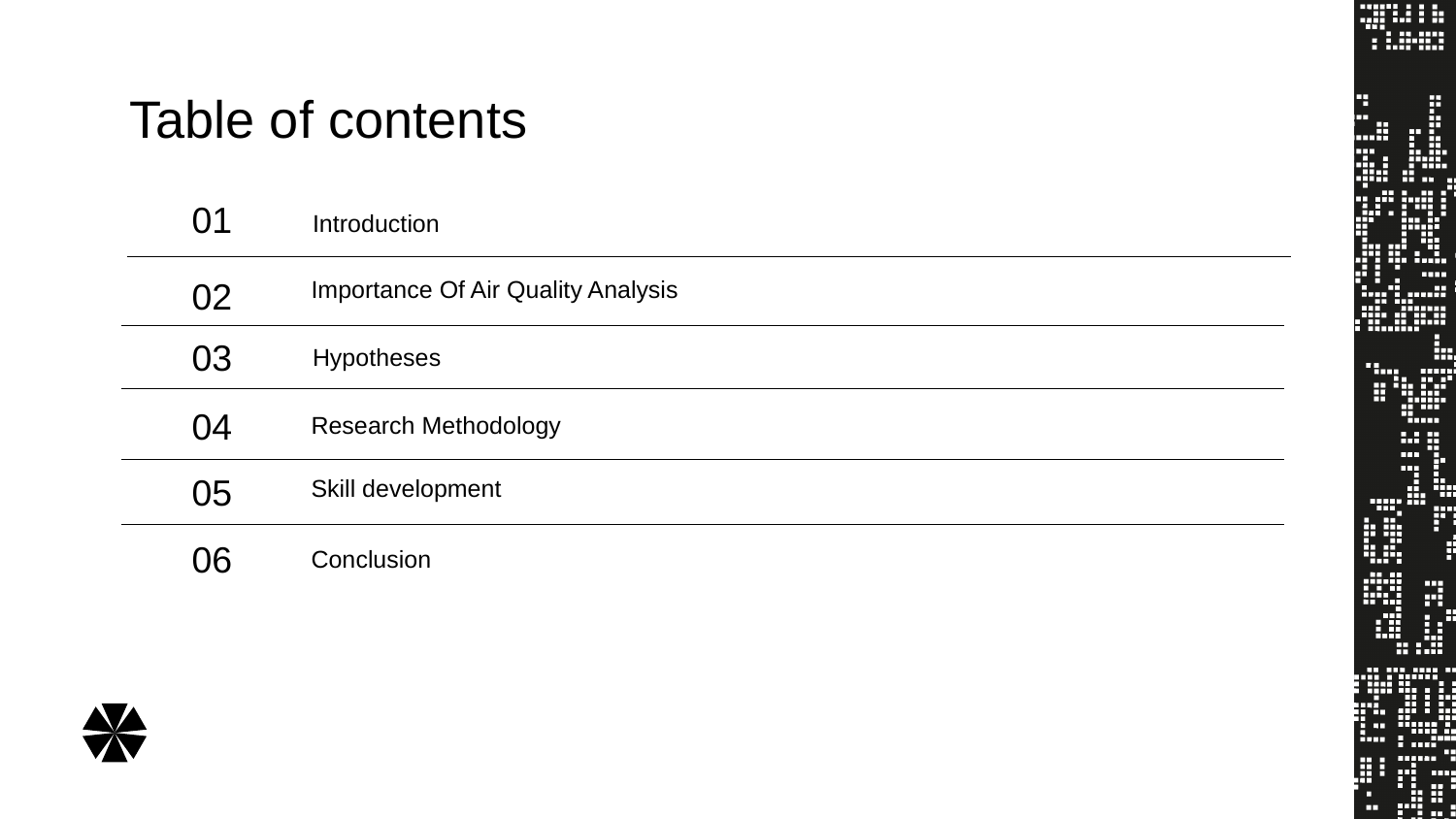

# Table of contents
01
Introduction
Importance Of Air Quality Analysis
02
03
Hypotheses
Research Methodology
04
Skill development
05
06
Conclusion